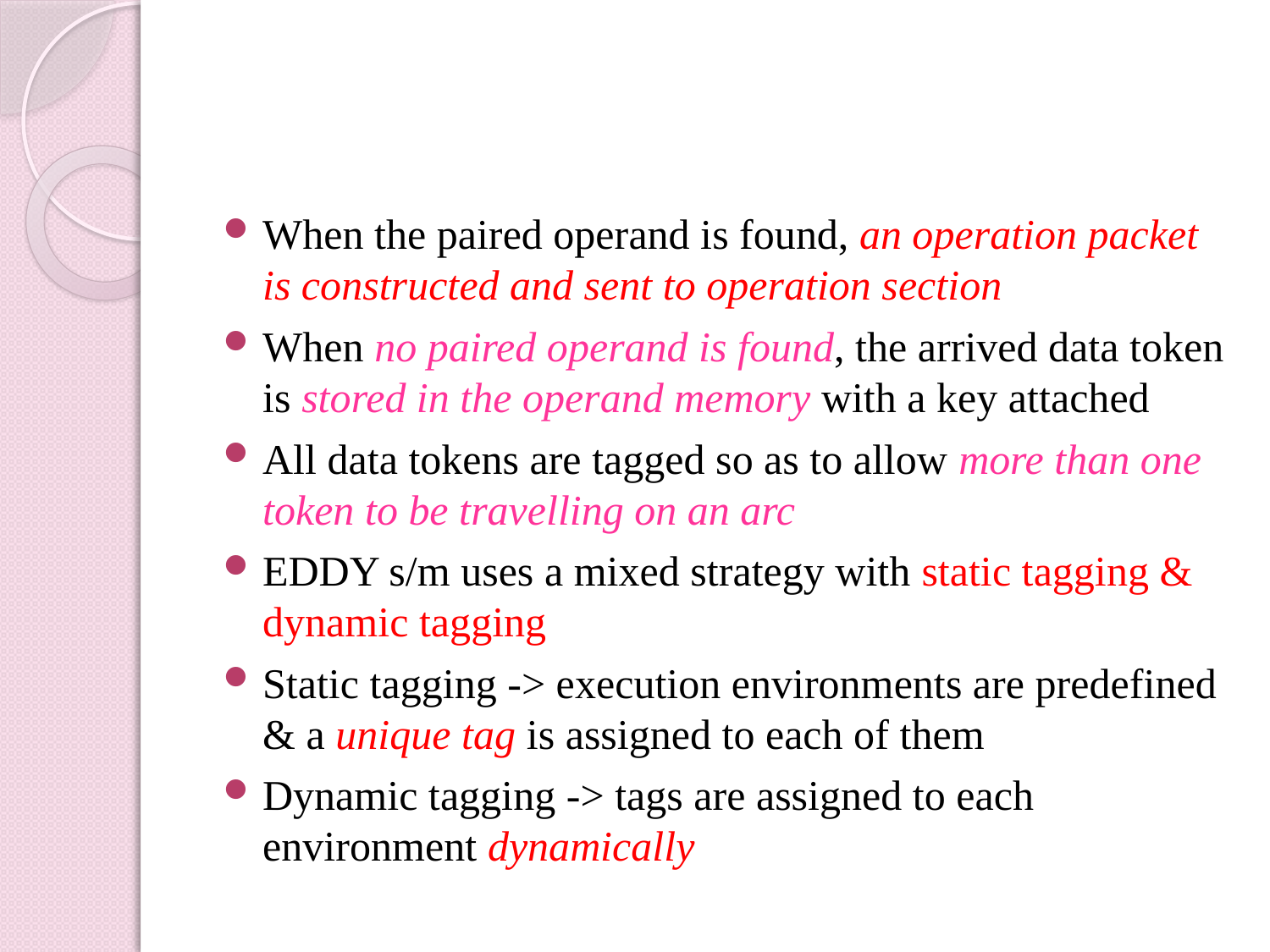

#
When the paired operand is found, an operation packet is constructed and sent to operation section
When no paired operand is found, the arrived data token is stored in the operand memory with a key attached
All data tokens are tagged so as to allow more than one token to be travelling on an arc
EDDY s/m uses a mixed strategy with static tagging & dynamic tagging
Static tagging -> execution environments are predefined & a unique tag is assigned to each of them
Dynamic tagging -> tags are assigned to each environment dynamically